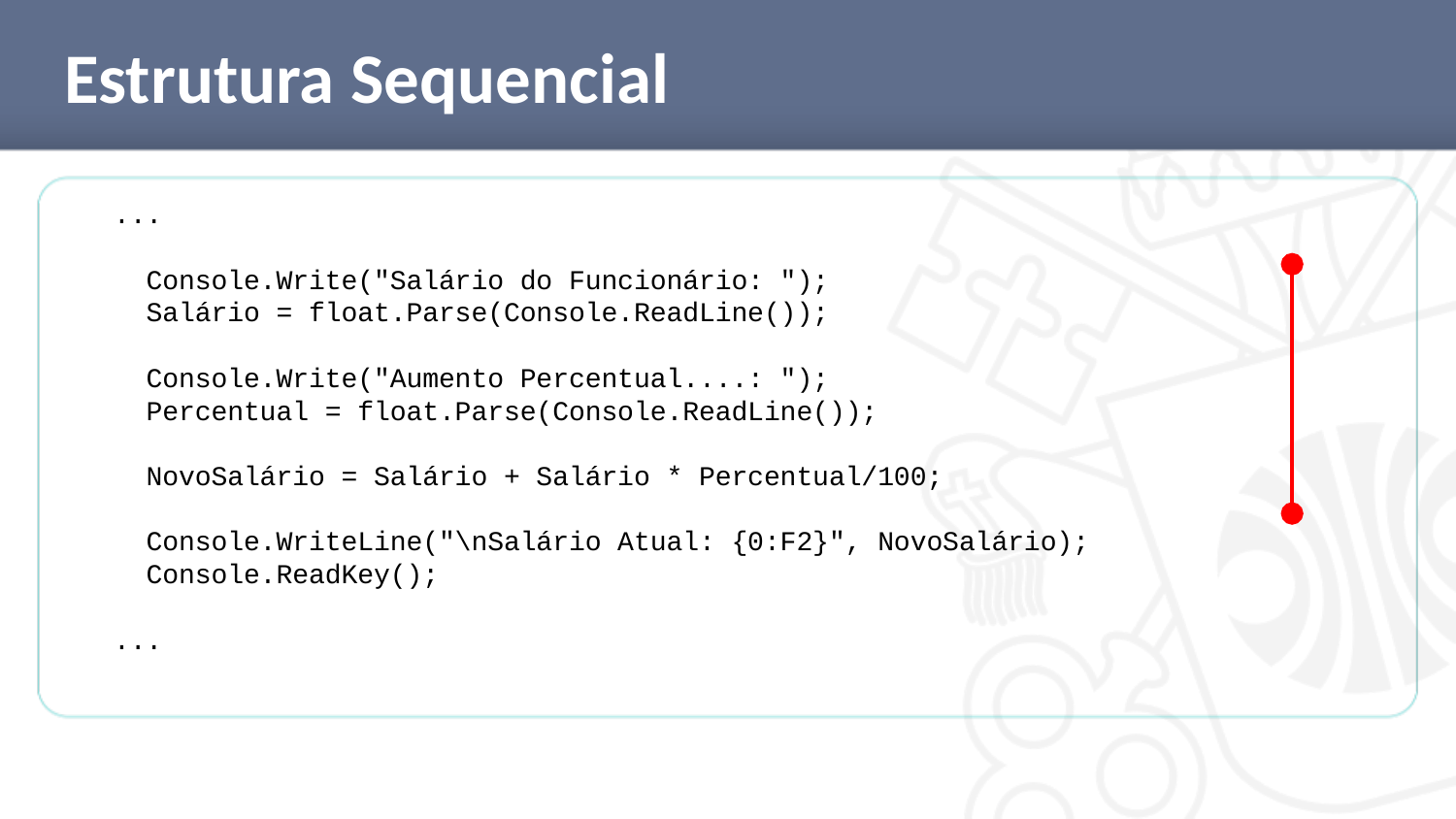

# Estrutura Sequencial
...

  Console.Write("Salário do Funcionário: ");
  Salário = float.Parse(Console.ReadLine());

  Console.Write("Aumento Percentual....: ");
  Percentual = float.Parse(Console.ReadLine());

  NovoSalário = Salário + Salário * Percentual/100;

  Console.WriteLine("\nSalário Atual: {0:F2}", NovoSalário);
  Console.ReadKey();

...